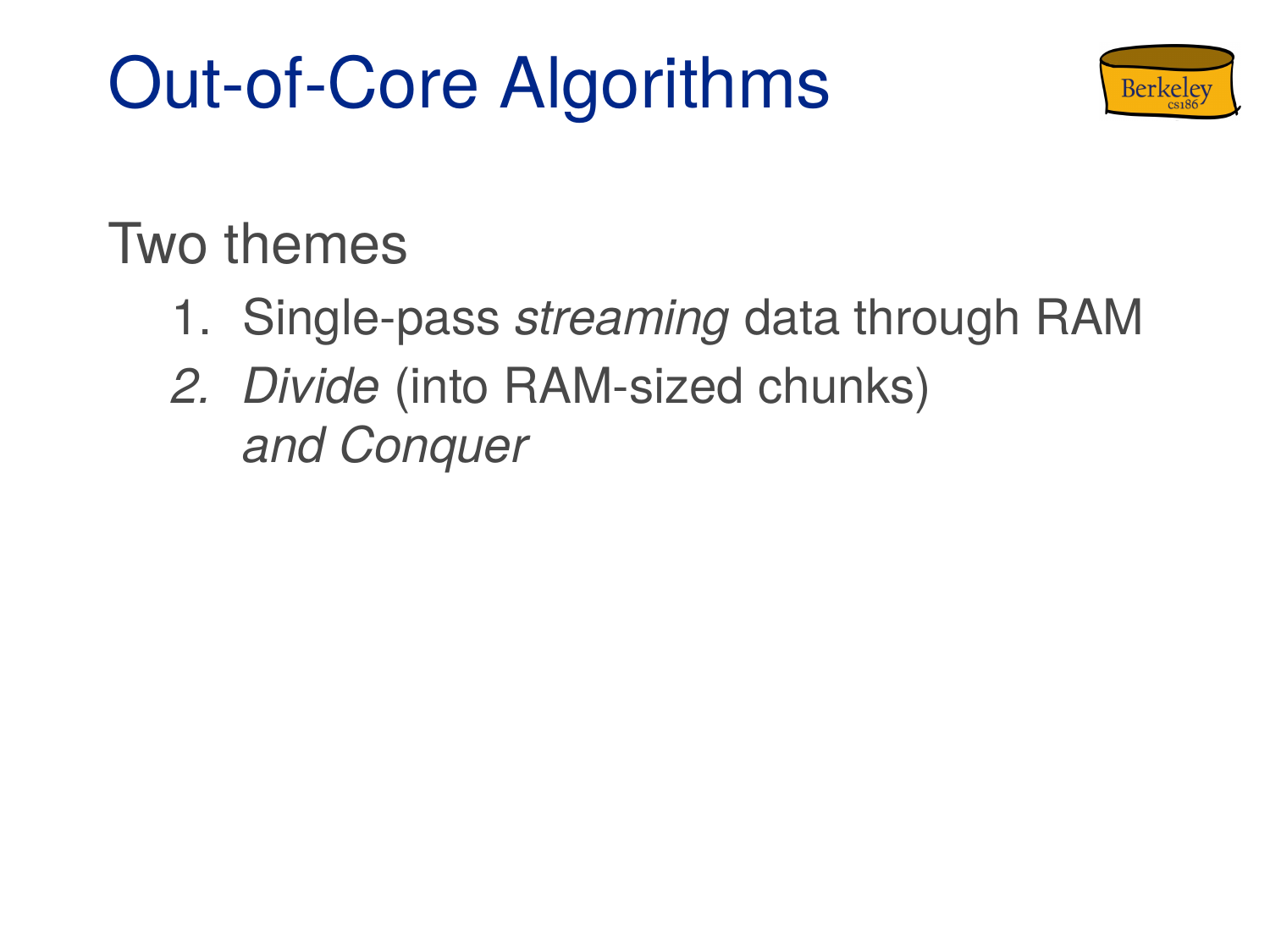

# Out-of-Core Algorithms
Two themes
Single-pass streaming data through RAM
Divide (into RAM-sized chunks)
and Conquer